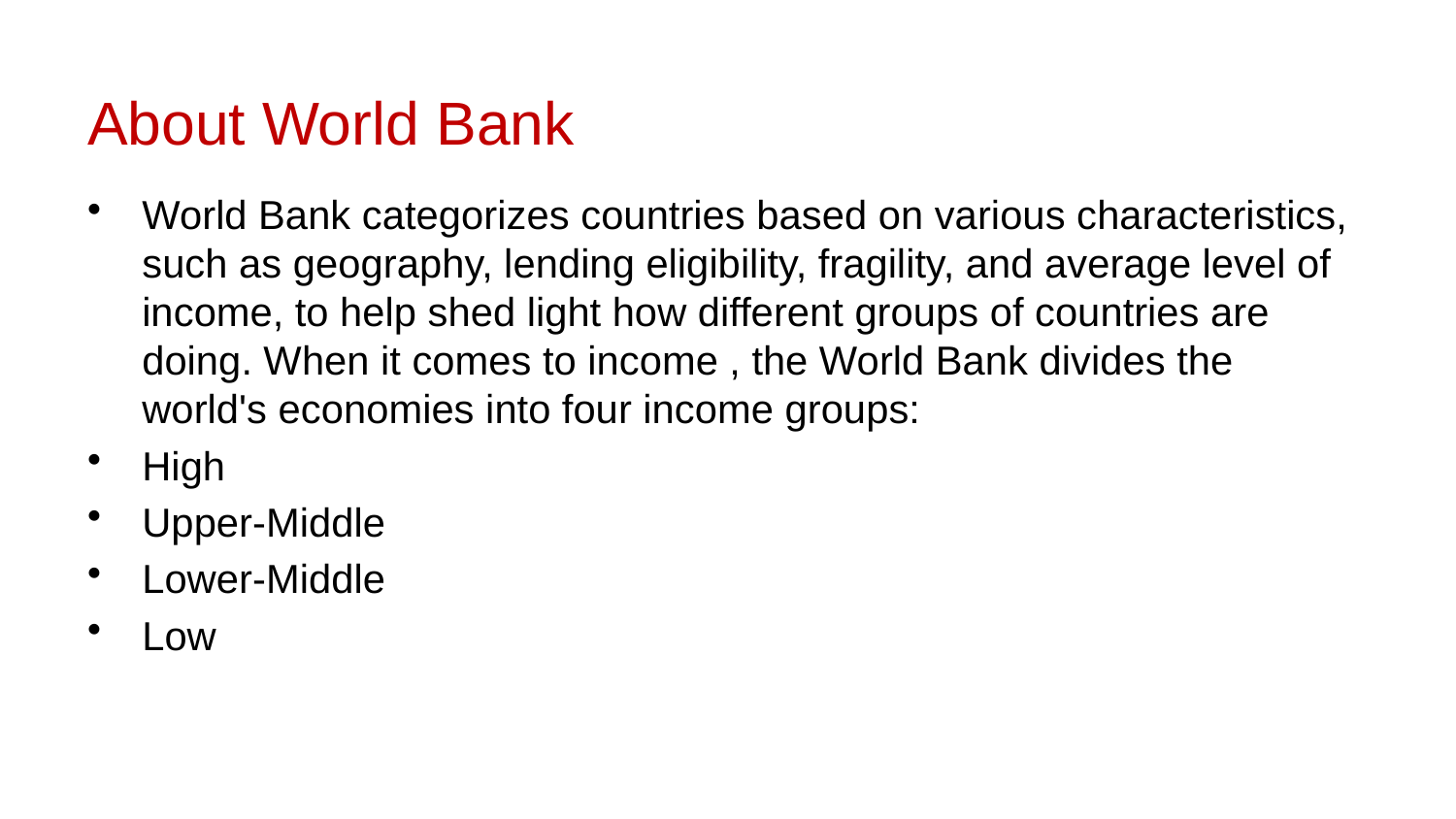

# About World Bank
World Bank categorizes countries based on various characteristics, such as geography, lending eligibility, fragility, and average level of income, to help shed light how different groups of countries are doing. When it comes to income , the World Bank divides the world's economies into four income groups:
High
Upper-Middle
Lower-Middle
Low